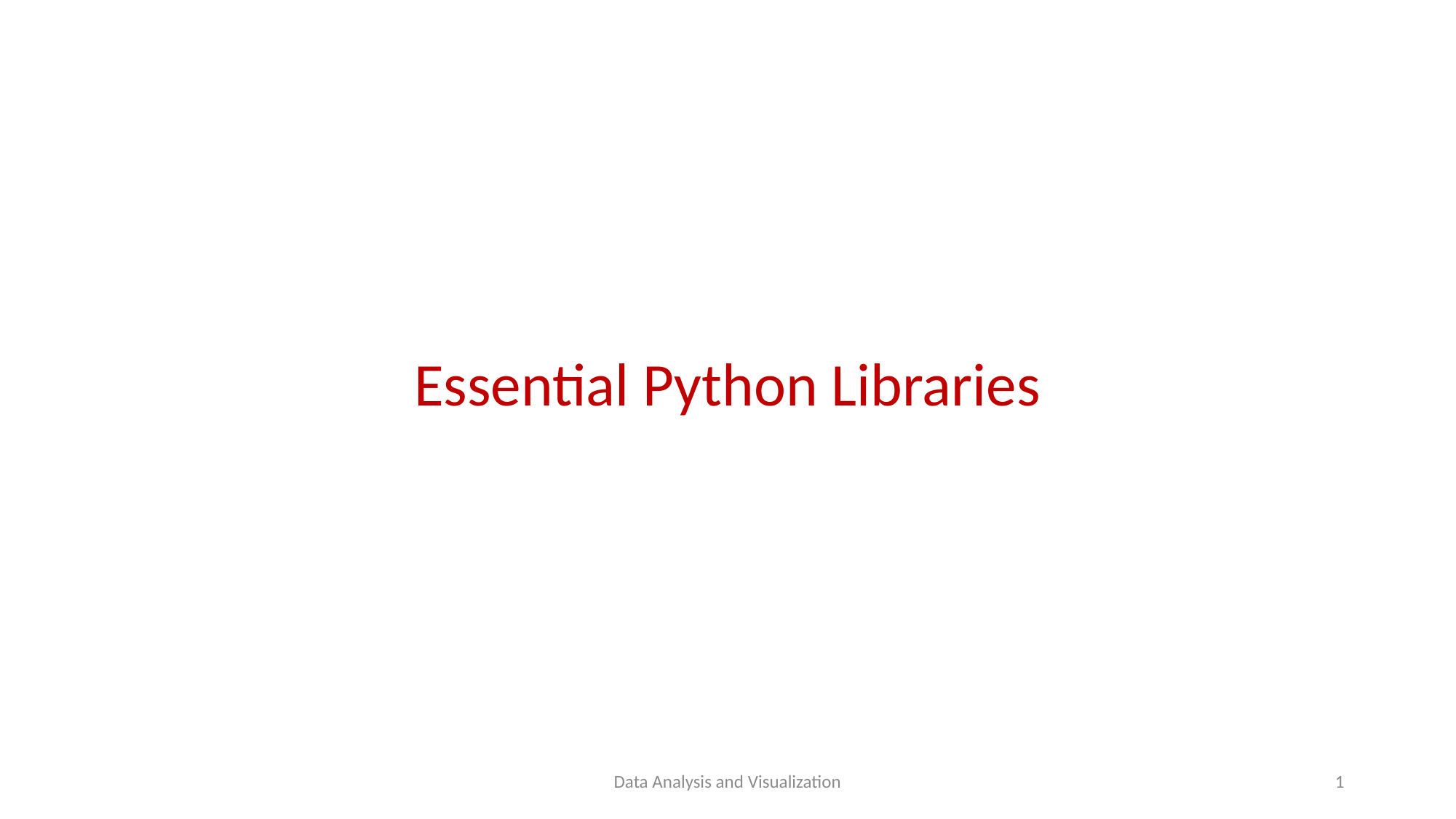

# Essential Python Libraries
Data Analysis and Visualization
1